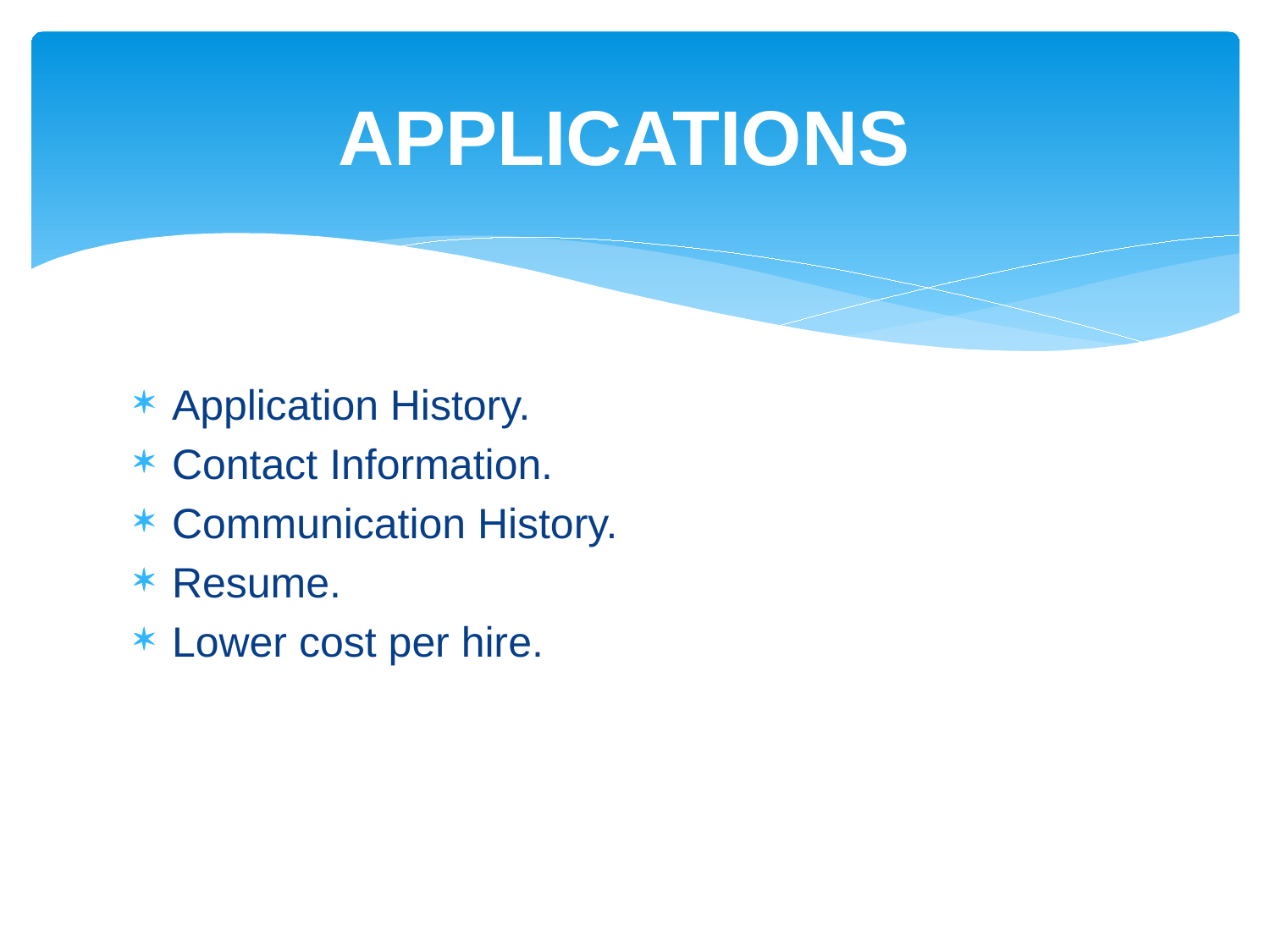

# APPLICATIONS
Application History.
Contact Information.
Communication History.
Resume.
Lower cost per hire.